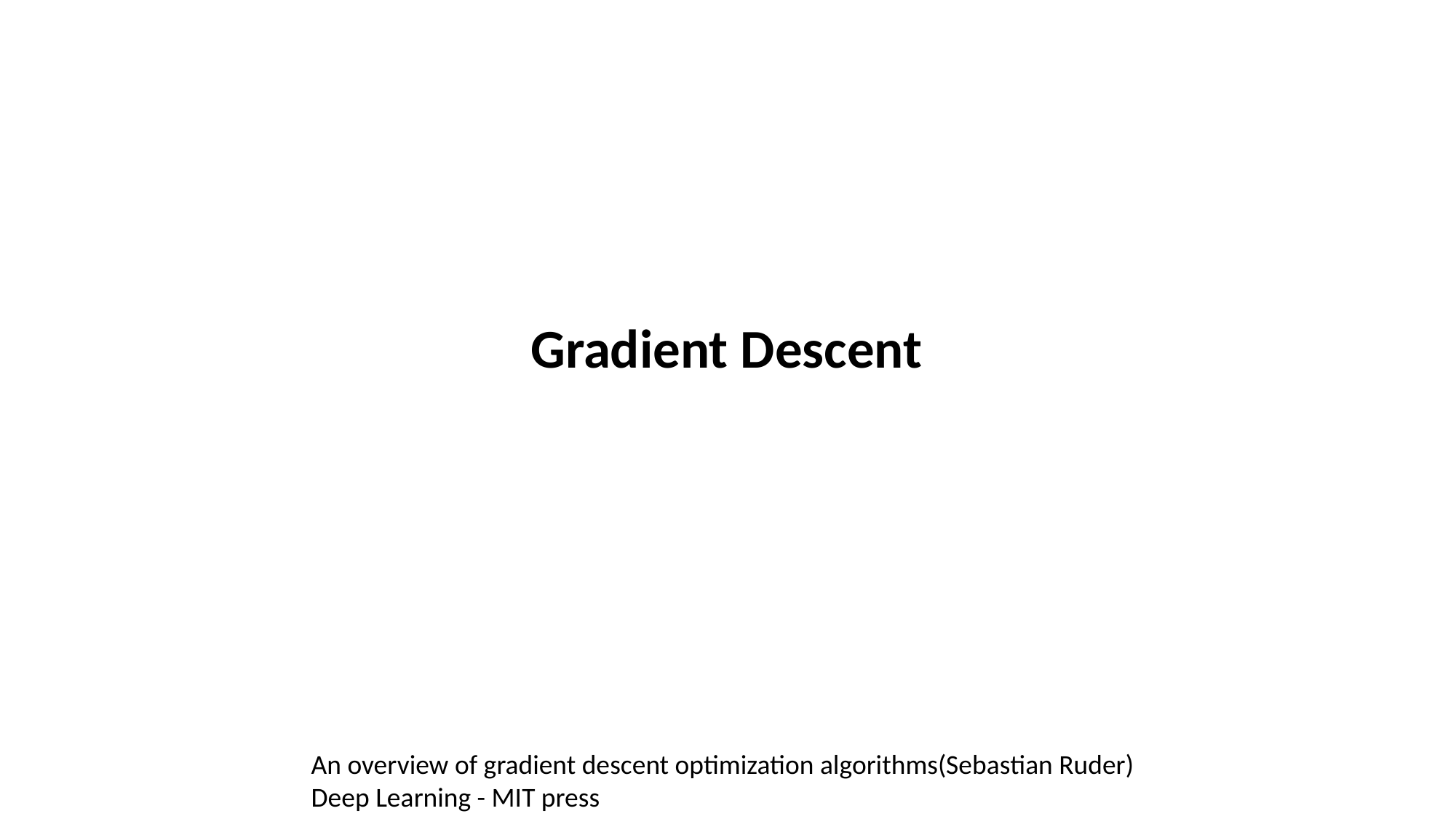

Gradient Descent
An overview of gradient descent optimization algorithms(Sebastian Ruder)
Deep Learning - MIT press